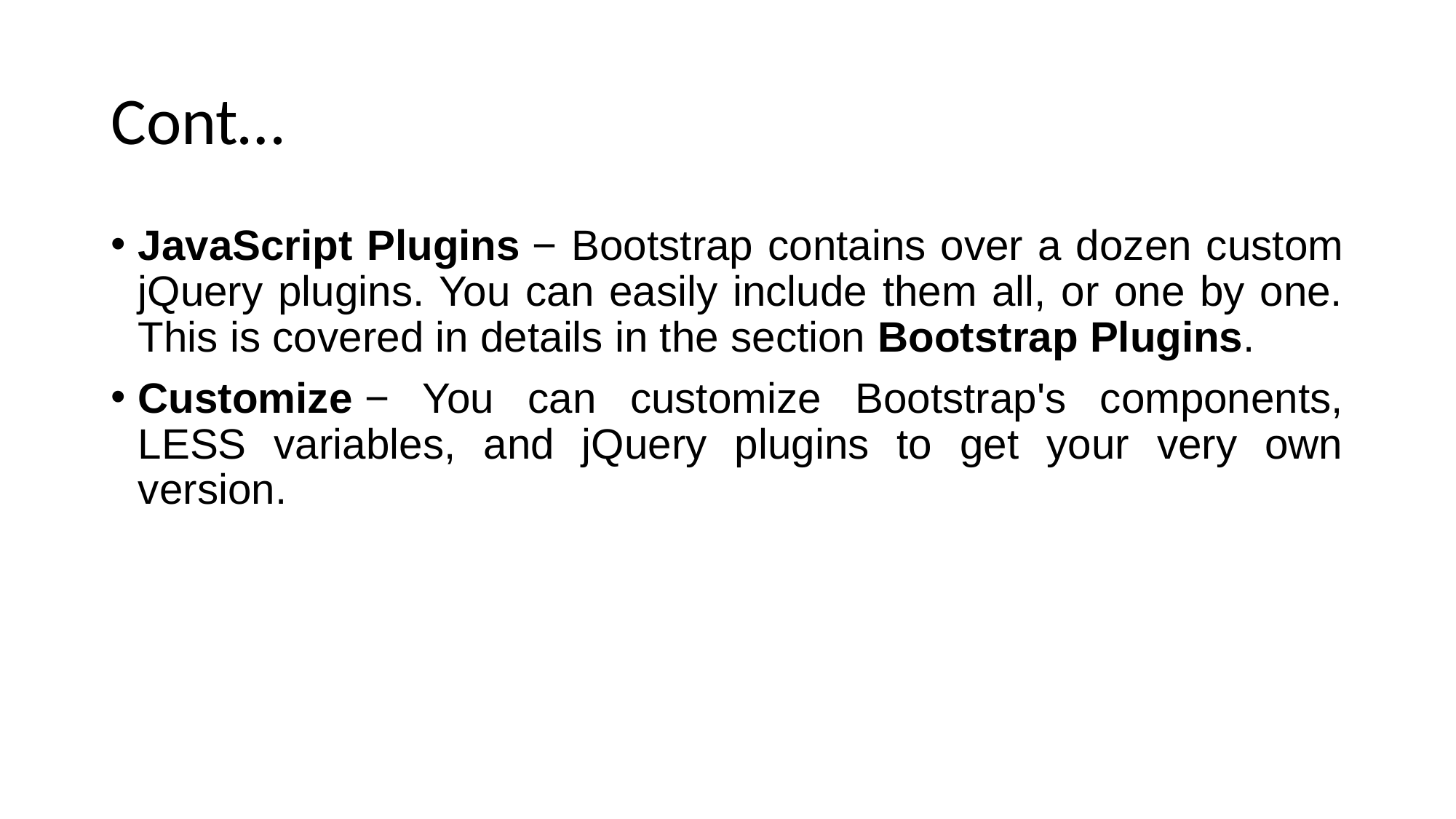

# Cont…
JavaScript Plugins − Bootstrap contains over a dozen custom jQuery plugins. You can easily include them all, or one by one. This is covered in details in the section Bootstrap Plugins.
Customize − You can customize Bootstrap's components, LESS variables, and jQuery plugins to get your very own version.